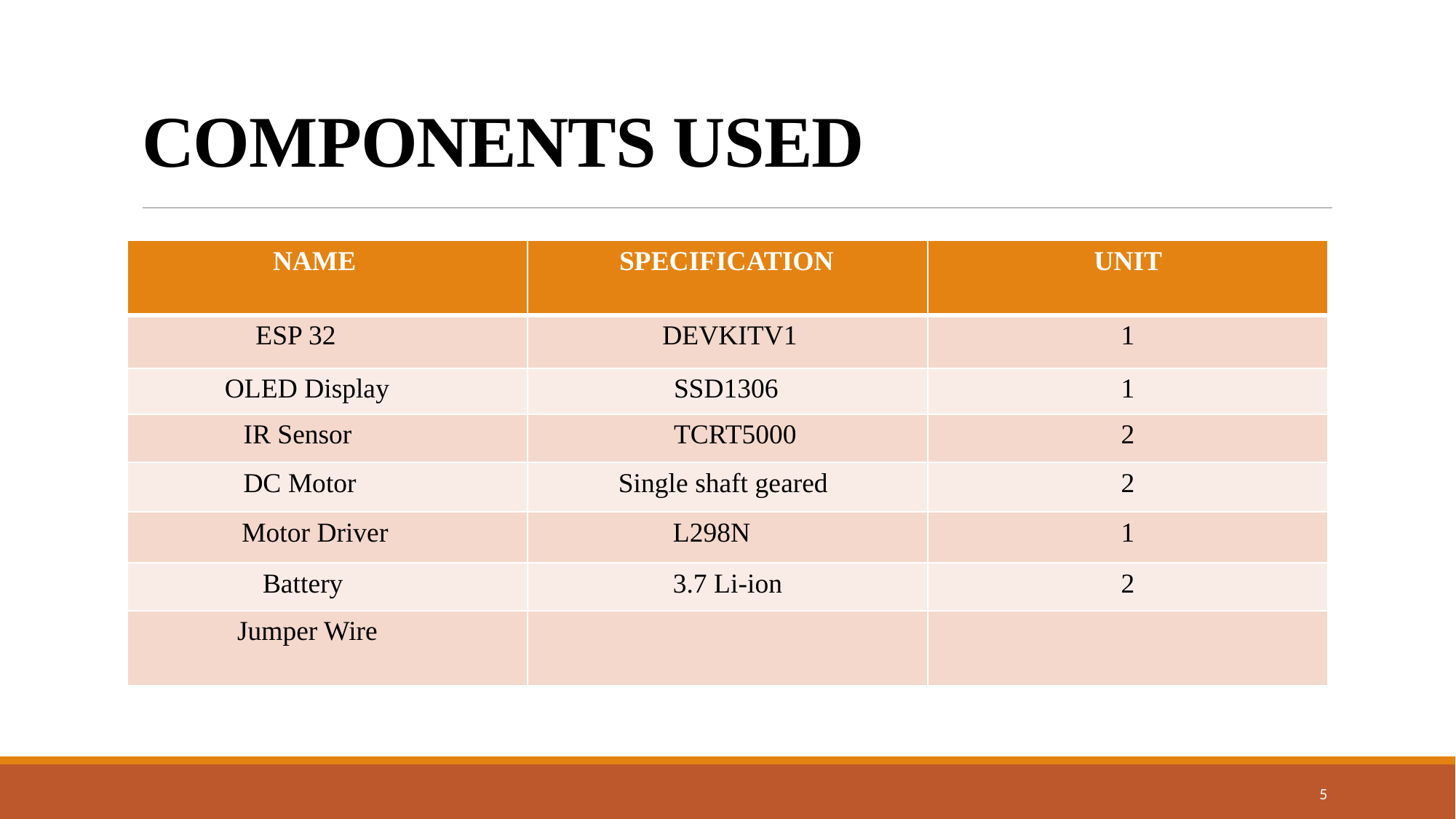

# COMPONENTS USED
| NAME | SPECIFICATION | UNIT |
| --- | --- | --- |
| ESP 32 | DEVKITV1 | 1 |
| OLED Display | SSD1306 | 1 |
| IR Sensor | TCRT5000 | 2 |
| DC Motor | Single shaft geared | 2 |
| Motor Driver | L298N | 1 |
| Battery | 3.7 Li-ion | 2 |
| Jumper Wire |  |  |
5